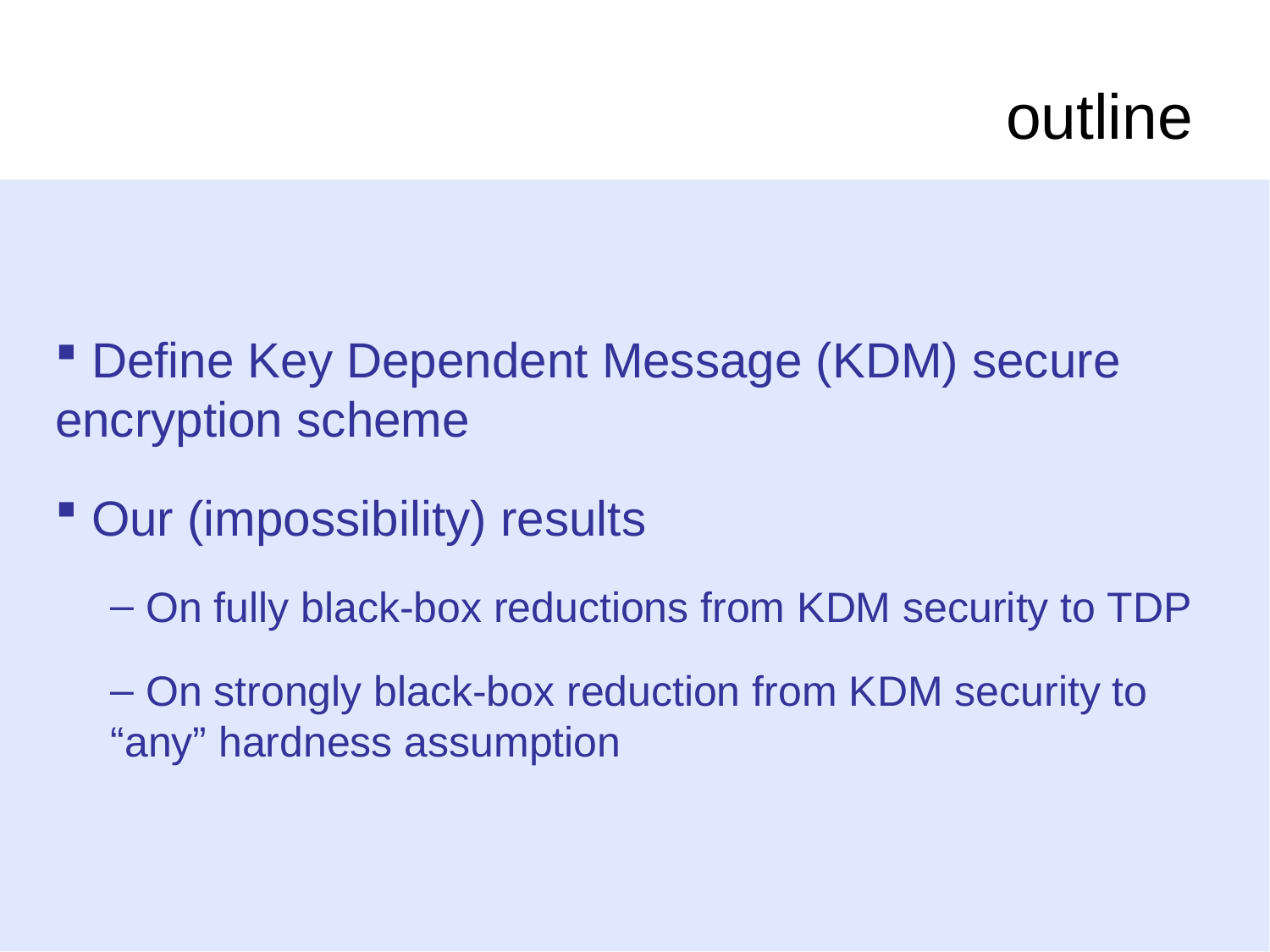

# outline
 Define Key Dependent Message (KDM) secure encryption scheme
 Our (impossibility) results
 On fully black-box reductions from KDM security to TDP
 On strongly black-box reduction from KDM security to “any” hardness assumption